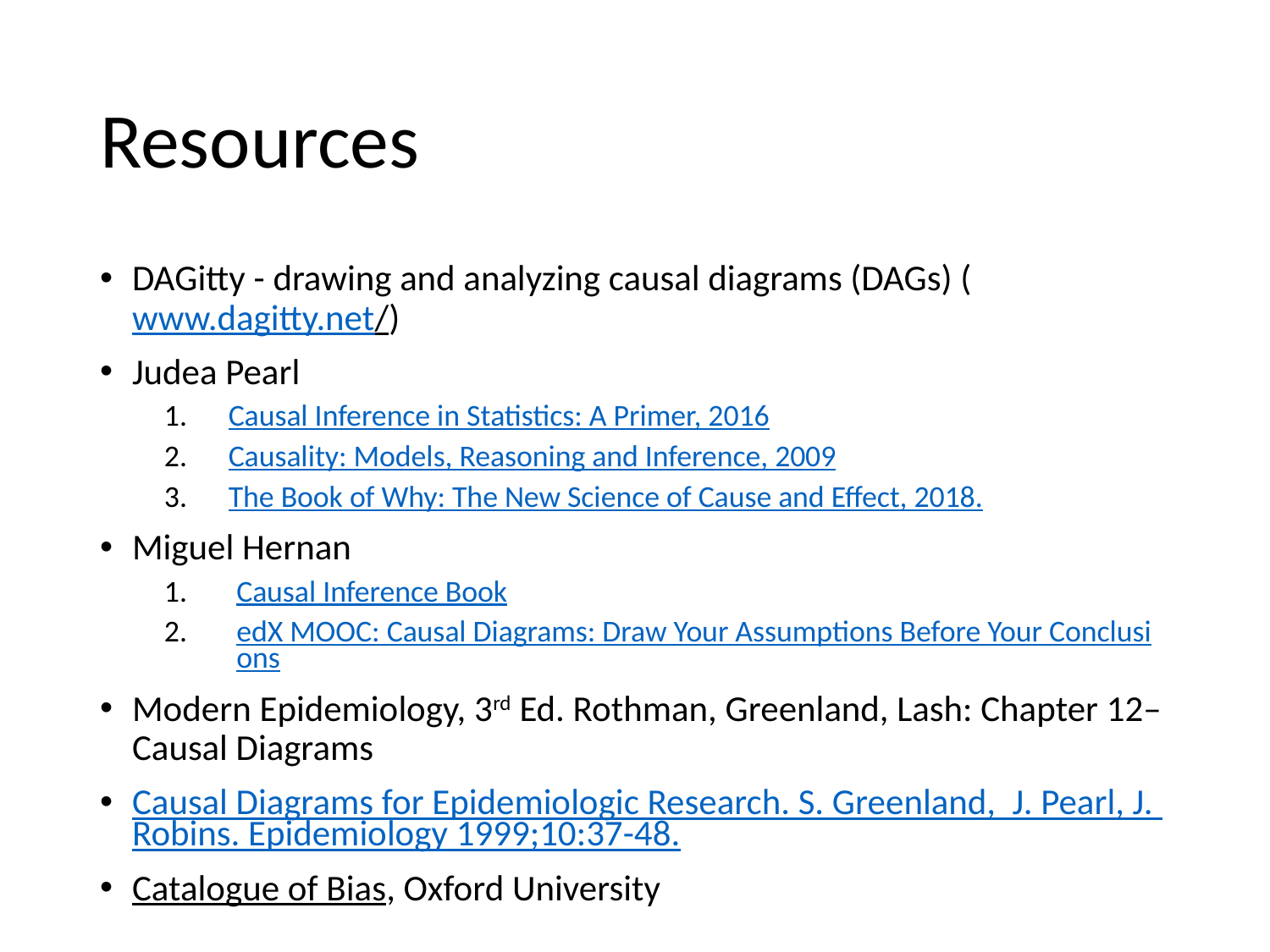

# Resources
DAGitty - drawing and analyzing causal diagrams (DAGs) (www.dagitty.net/)
Judea Pearl
Causal Inference in Statistics: A Primer, 2016
Causality: Models, Reasoning and Inference, 2009
The Book of Why: The New Science of Cause and Effect, 2018.
Miguel Hernan
Causal Inference Book
edX MOOC: Causal Diagrams: Draw Your Assumptions Before Your Conclusions
Modern Epidemiology, 3rd Ed. Rothman, Greenland, Lash: Chapter 12–Causal Diagrams
Causal Diagrams for Epidemiologic Research. S. Greenland,  J. Pearl, J. Robins. Epidemiology 1999;10:37-48.
Catalogue of Bias, Oxford University